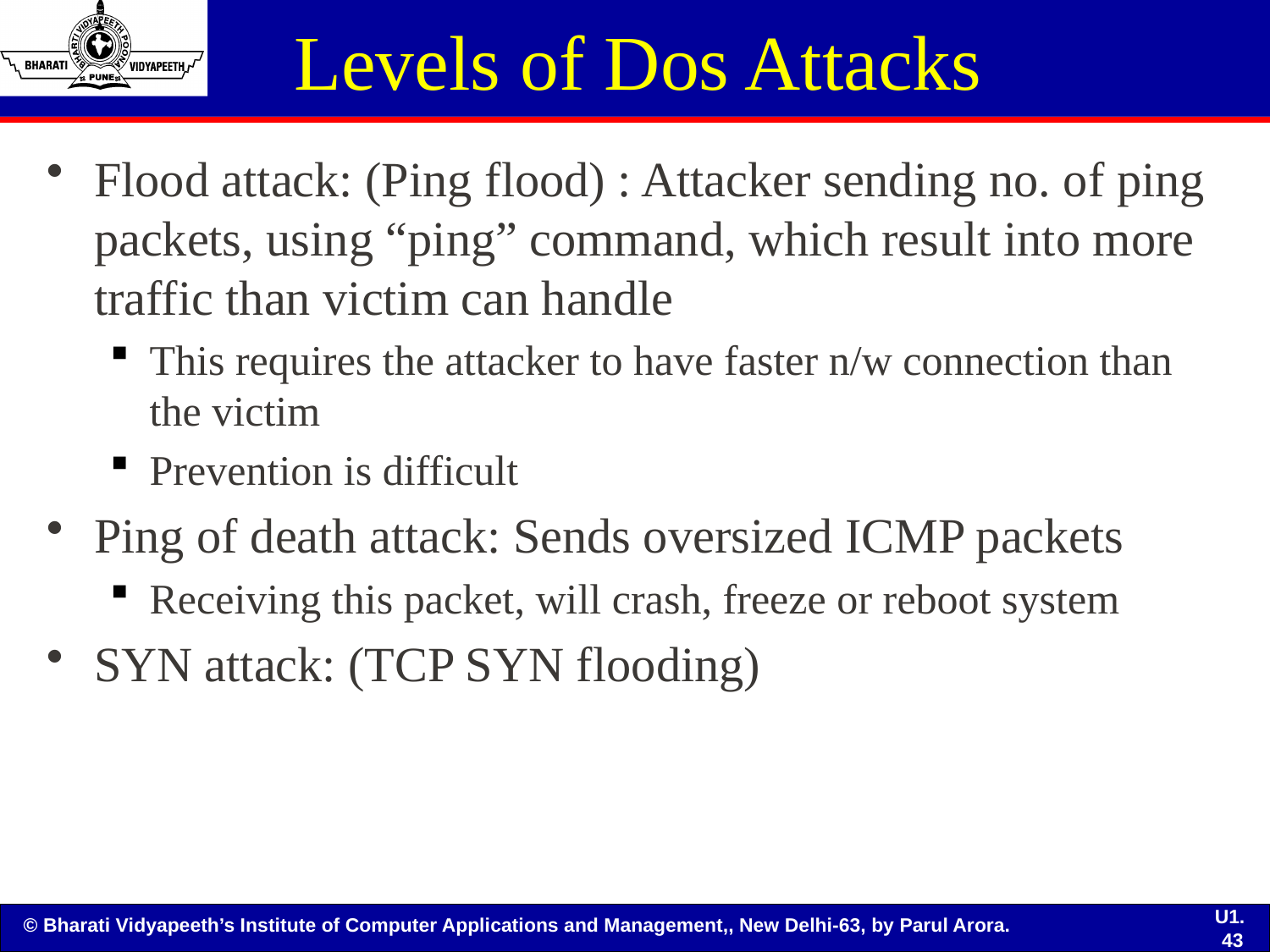

# Levels of Dos Attacks
Flood attack: (Ping flood) : Attacker sending no. of ping packets, using “ping” command, which result into more traffic than victim can handle
This requires the attacker to have faster n/w connection than the victim
Prevention is difficult
Ping of death attack: Sends oversized ICMP packets
Receiving this packet, will crash, freeze or reboot system
SYN attack: (TCP SYN flooding)